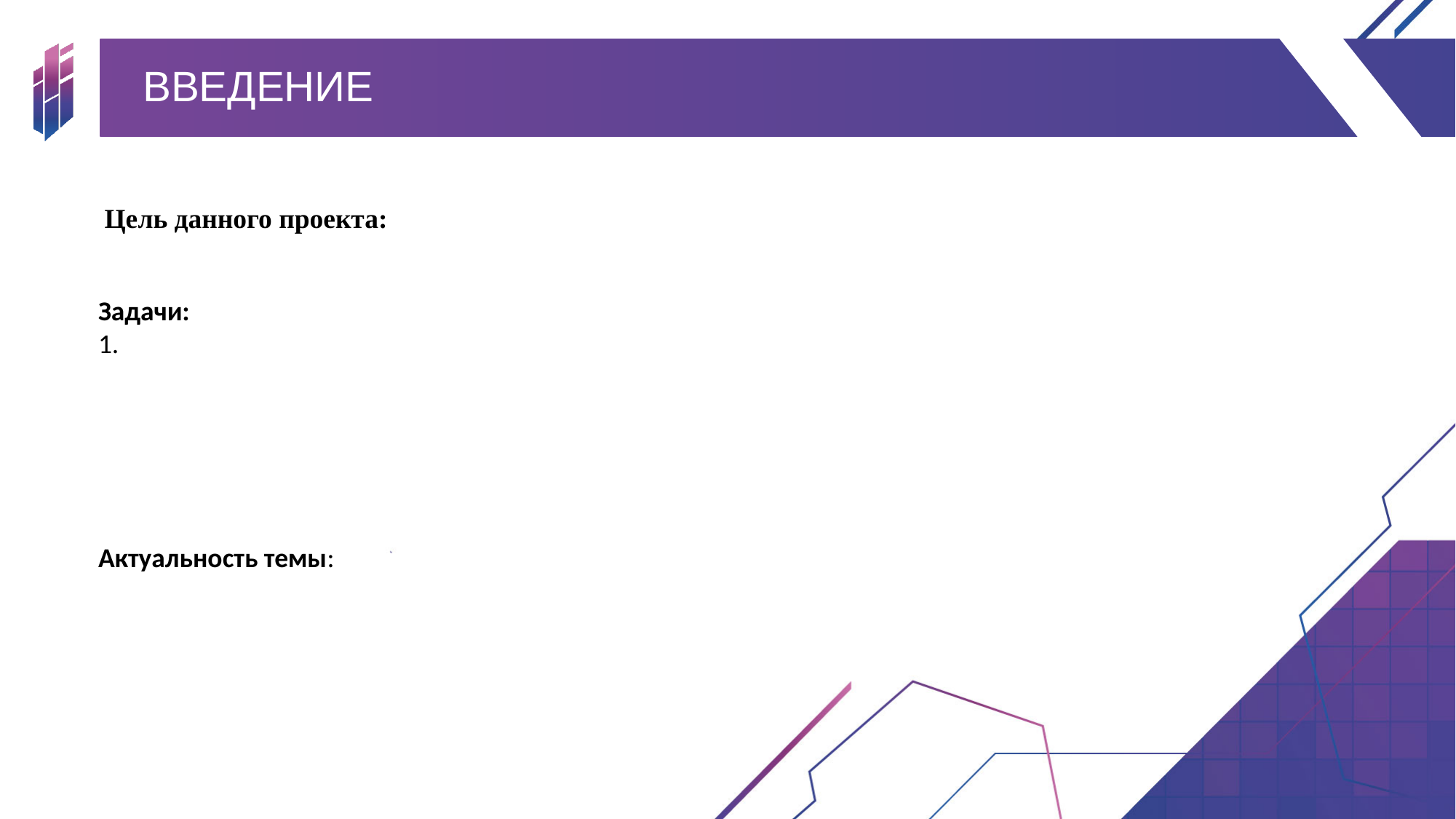

# ВВЕДЕНИЕ
Цель данного проекта:
Задачи:
1.
Актуальность темы: